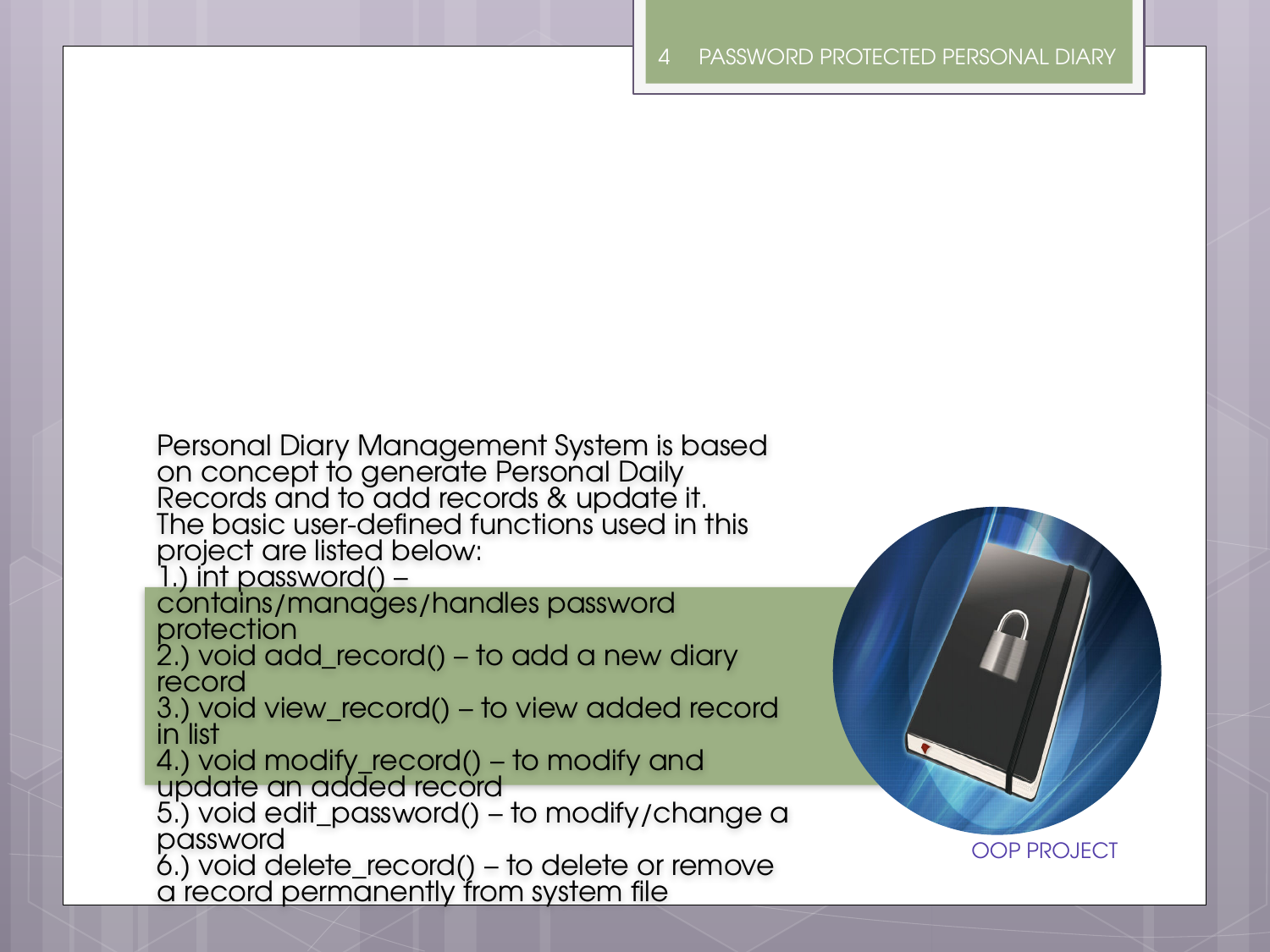

4
PASSWORD PROTECTED PERSONAL DIARY
Personal Diary Management System is based on concept to generate Personal Daily Records and to add records & update it.
The basic user-defined functions used in this project are listed below:
1.) int password() – contains/manages/handles password protection
2.) void add_record() – to add a new diary record
3.) void view_record() – to view added record in list
4.) void modify_record() – to modify and update an added record
5.) void edit_password() – to modify/change a password
6.) void delete_record() – to delete or remove a record permanently from system file
INTRODUCTION
OOP PROJECT